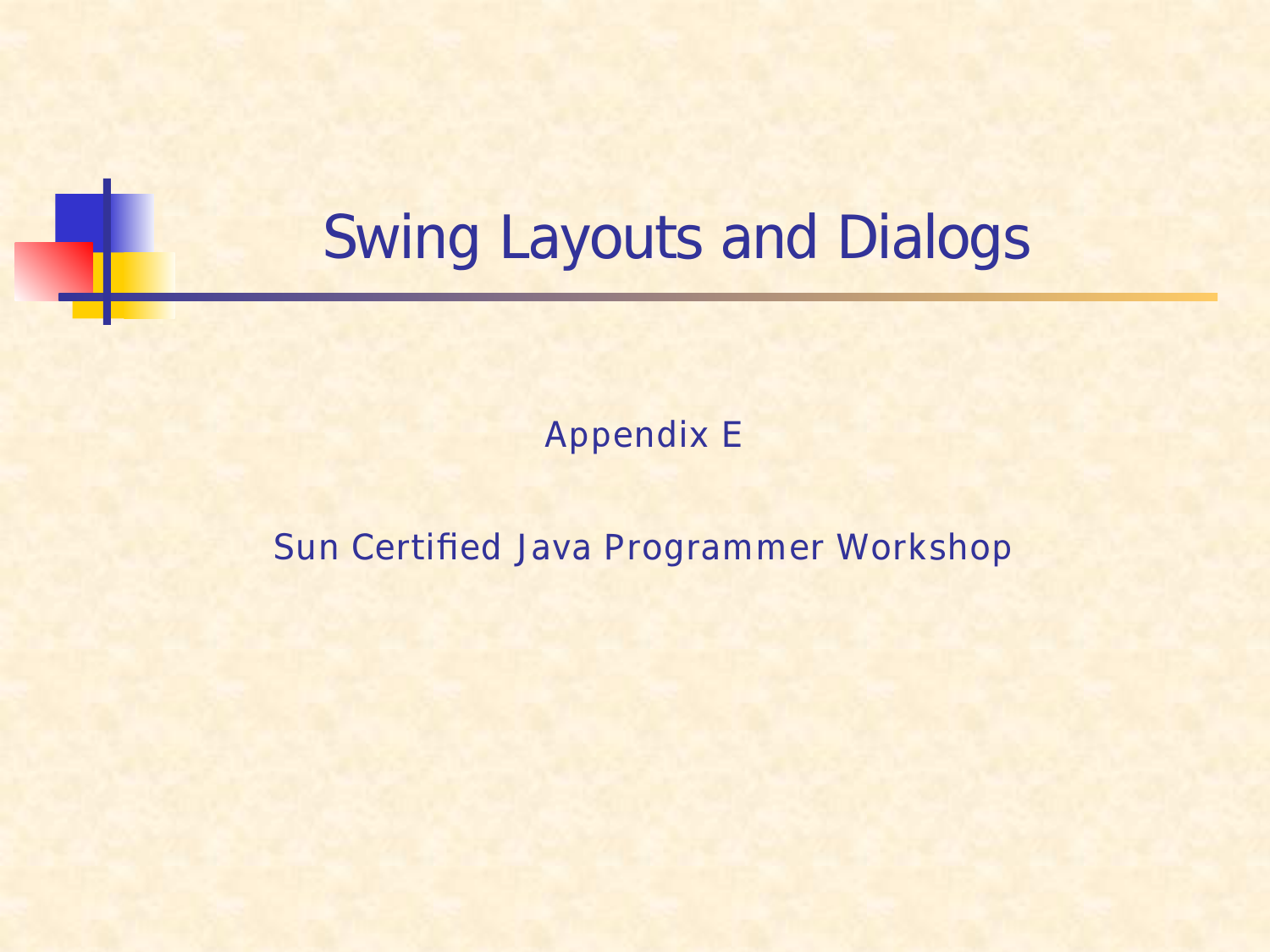

# Swing Layouts and Dialogs
Appendix E

Sun Certified Java Programmer Workshop